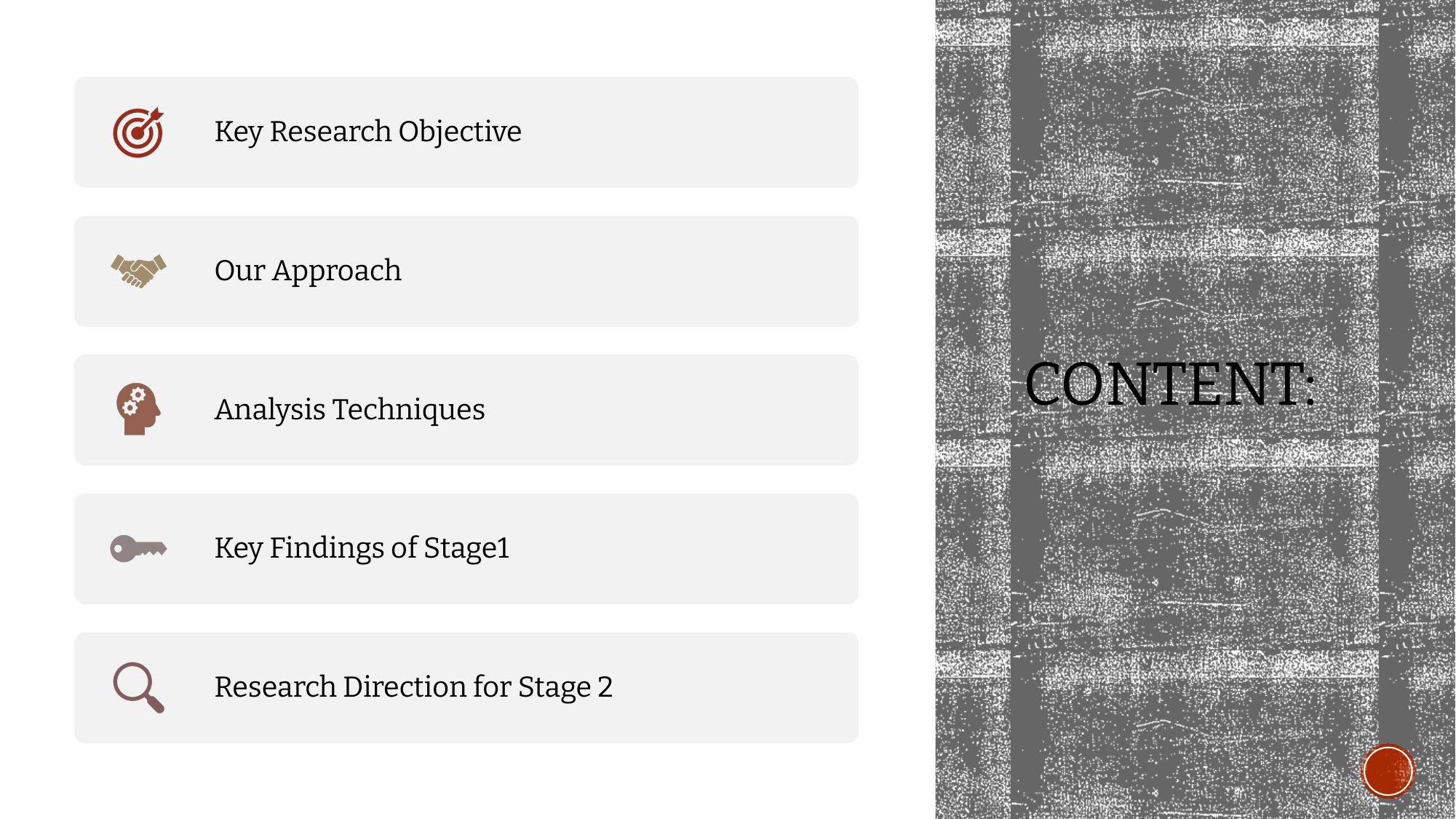

Key Research Objective
Our Approach
Analysis Techniques
Key Findings of Stage1
Research Direction for Stage 2
# Content: